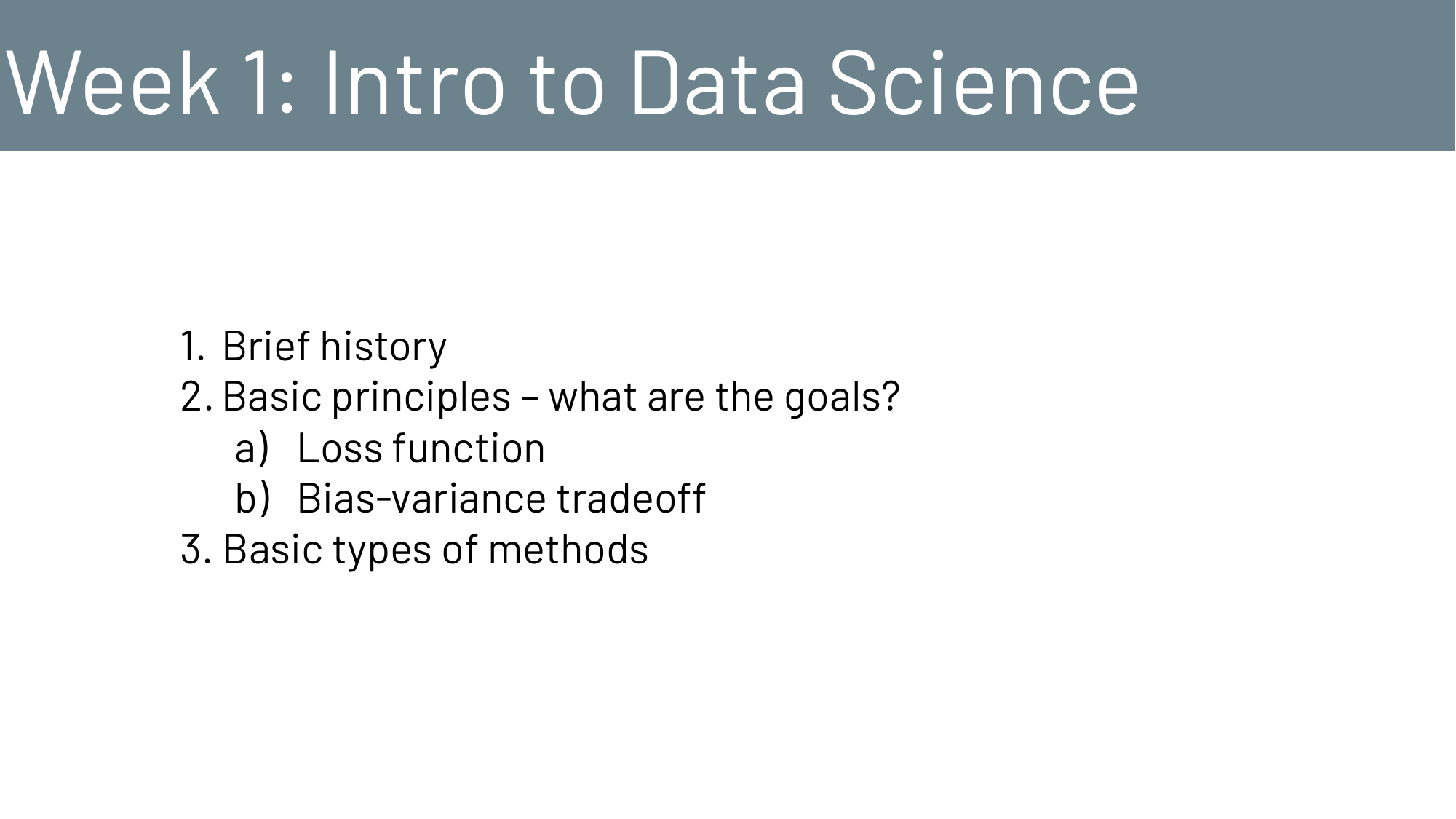

# Week 1: Intro to Data Science

Brief history
Basic principles – what are the goals?
Loss function
Bias-variance tradeoff
3. Basic types of methods